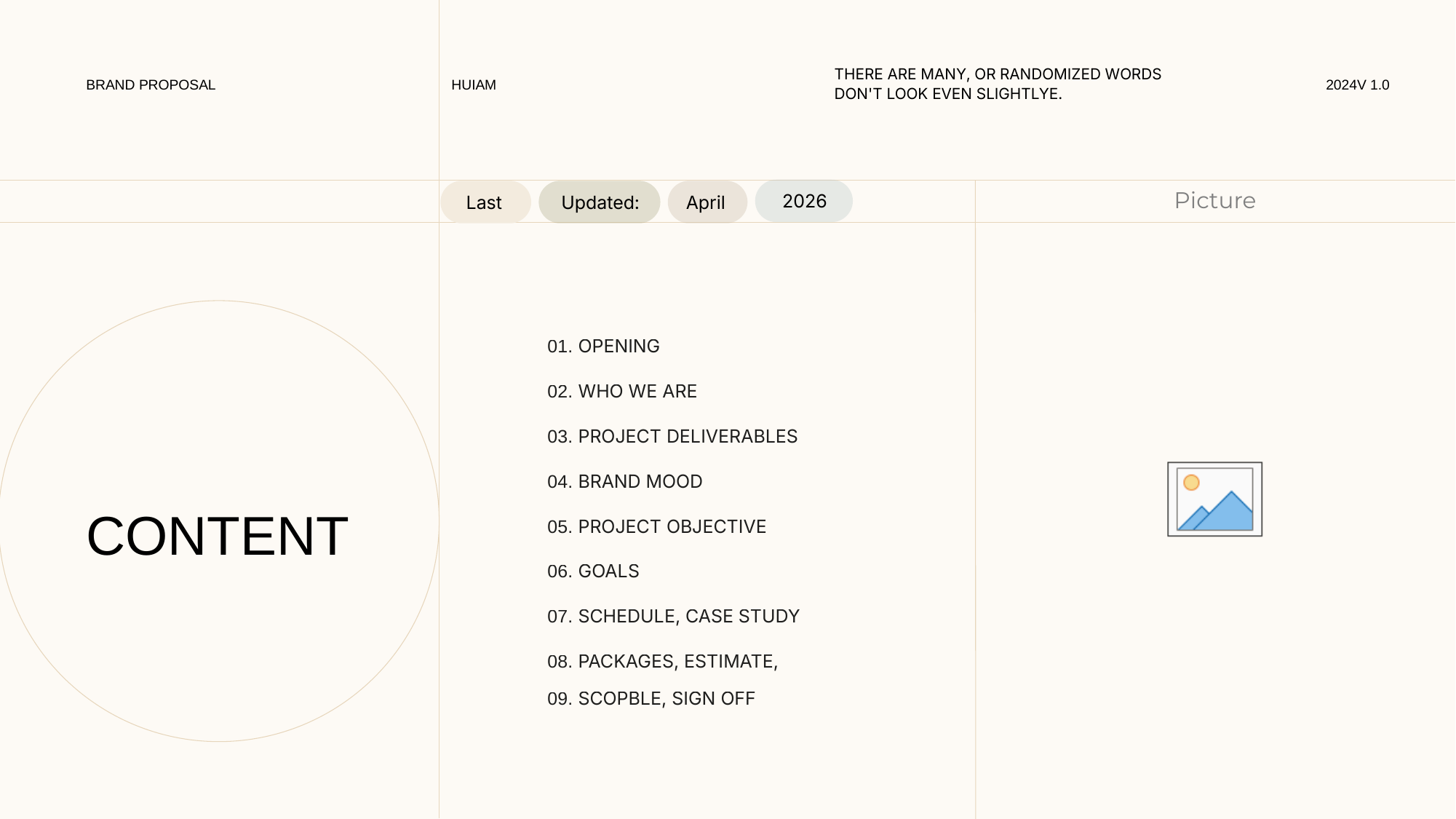

THERE ARE MANY, OR RANDOMIZED WORDS DON'T LOOK EVEN SLIGHTLYE.
BRAND PROPOSAL
HUIAM
2024V 1.0

2026
Last
Updated:
April

01. OPENING
02. WHO WE ARE
03. PROJECT DELIVERABLES
04. BRAND MOOD
CONTENT
05. PROJECT OBJECTIVE
06. GOALS
07. SCHEDULE, CASE STUDY
08. PACKAGES, ESTIMATE,
09. SCOPBLE, SIGN OFF